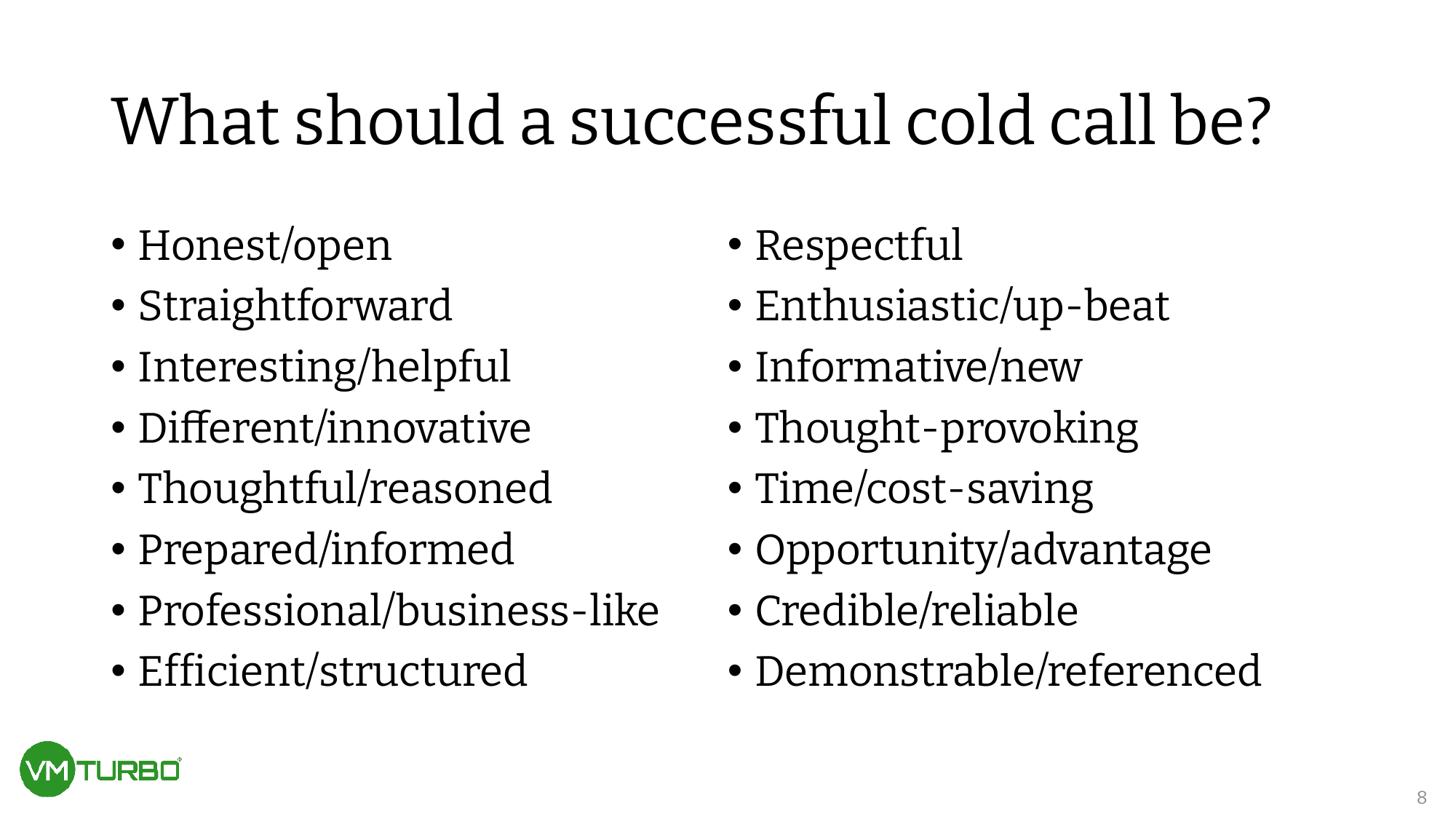

# What should a successful cold call be?
Honest/open
Straightforward
Interesting/helpful
Different/innovative
Thoughtful/reasoned
Prepared/informed
Professional/business-like
Efficient/structured
Respectful
Enthusiastic/up-beat
Informative/new
Thought-provoking
Time/cost-saving
Opportunity/advantage
Credible/reliable
Demonstrable/referenced
8